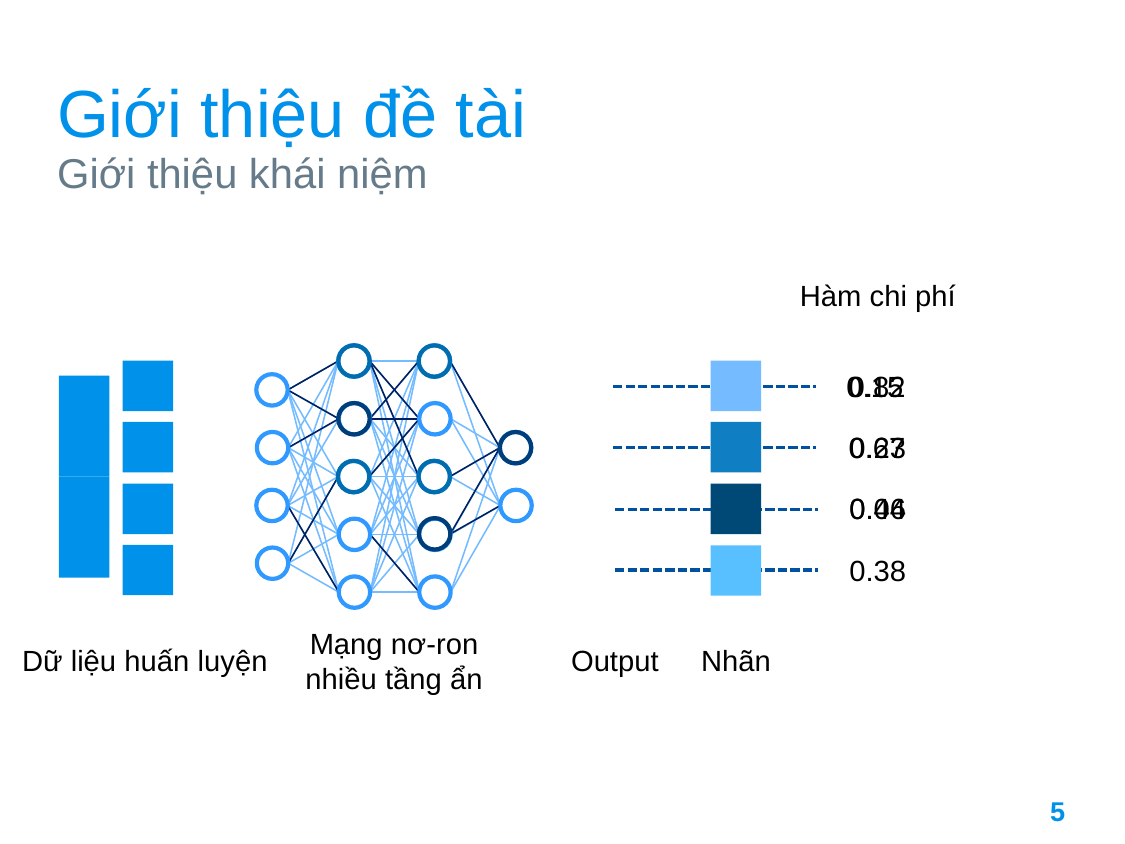

# Giới thiệu đề tài
Giới thiệu khái niệm
Hàm chi phí

0.15
0.82

0.23
0.67

0.44
0.06

0.38

Mạng nơ-ron
nhiều tầng ẩn
Nhãn
Dữ liệu huấn luyện
Output
5